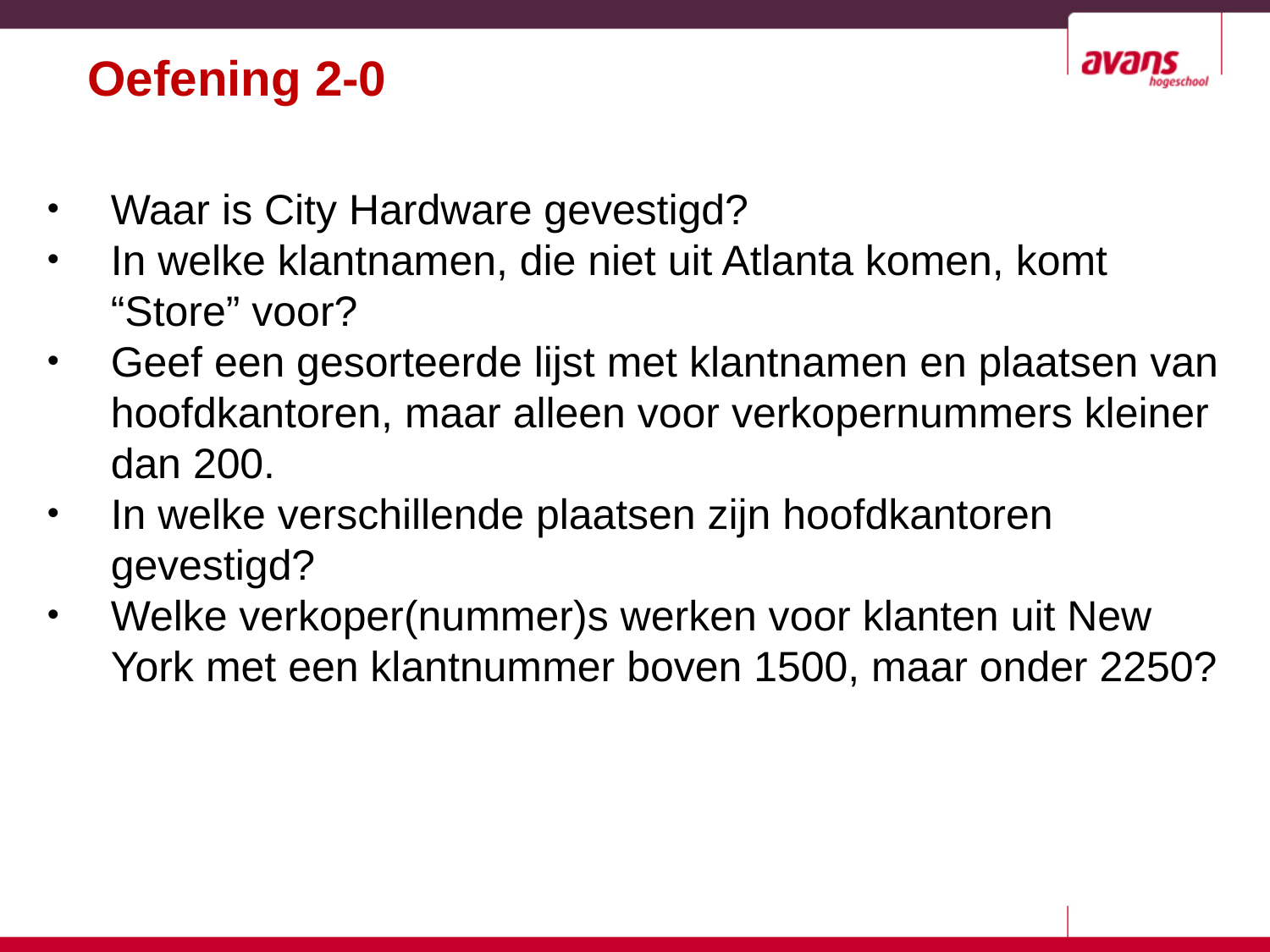

# Oefening 2-0

Waar is City Hardware gevestigd?
In welke klantnamen, die niet uit Atlanta komen, komt “Store” voor?
Geef een gesorteerde lijst met klantnamen en plaatsen van hoofdkantoren, maar alleen voor verkopernummers kleiner dan 200.
In welke verschillende plaatsen zijn hoofdkantoren gevestigd?
Welke verkoper(nummer)s werken voor klanten uit New York met een klantnummer boven 1500, maar onder 2250?
7-5